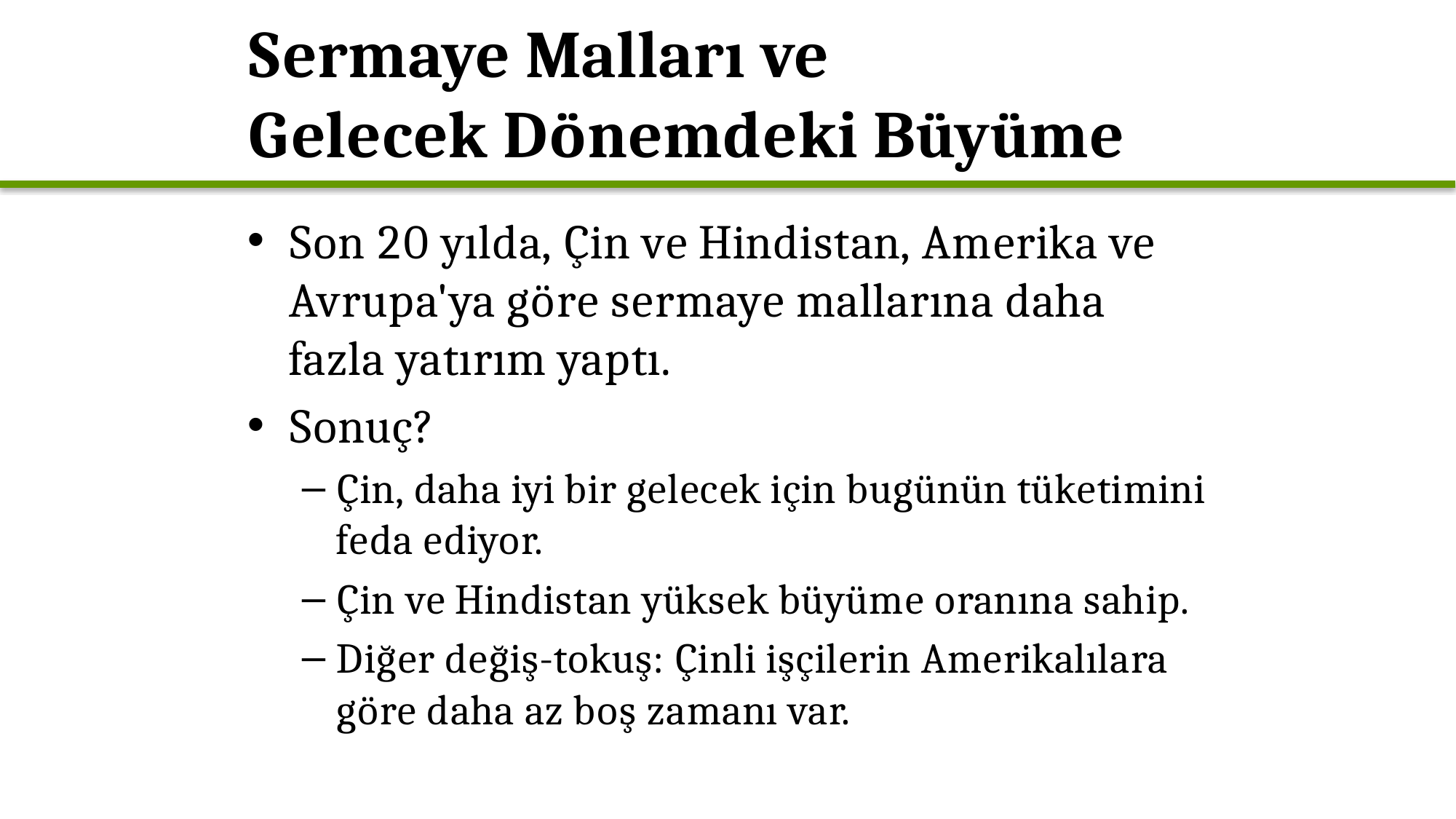

# Sermaye Malları ve Gelecek Dönemdeki Büyüme
Son 20 yılda, Çin ve Hindistan, Amerika ve Avrupa'ya göre sermaye mallarına daha fazla yatırım yaptı.
Sonuç?
Çin, daha iyi bir gelecek için bugünün tüketimini feda ediyor.
Çin ve Hindistan yüksek büyüme oranına sahip.
Diğer değiş-tokuş: Çinli işçilerin Amerikalılara göre daha az boş zamanı var.